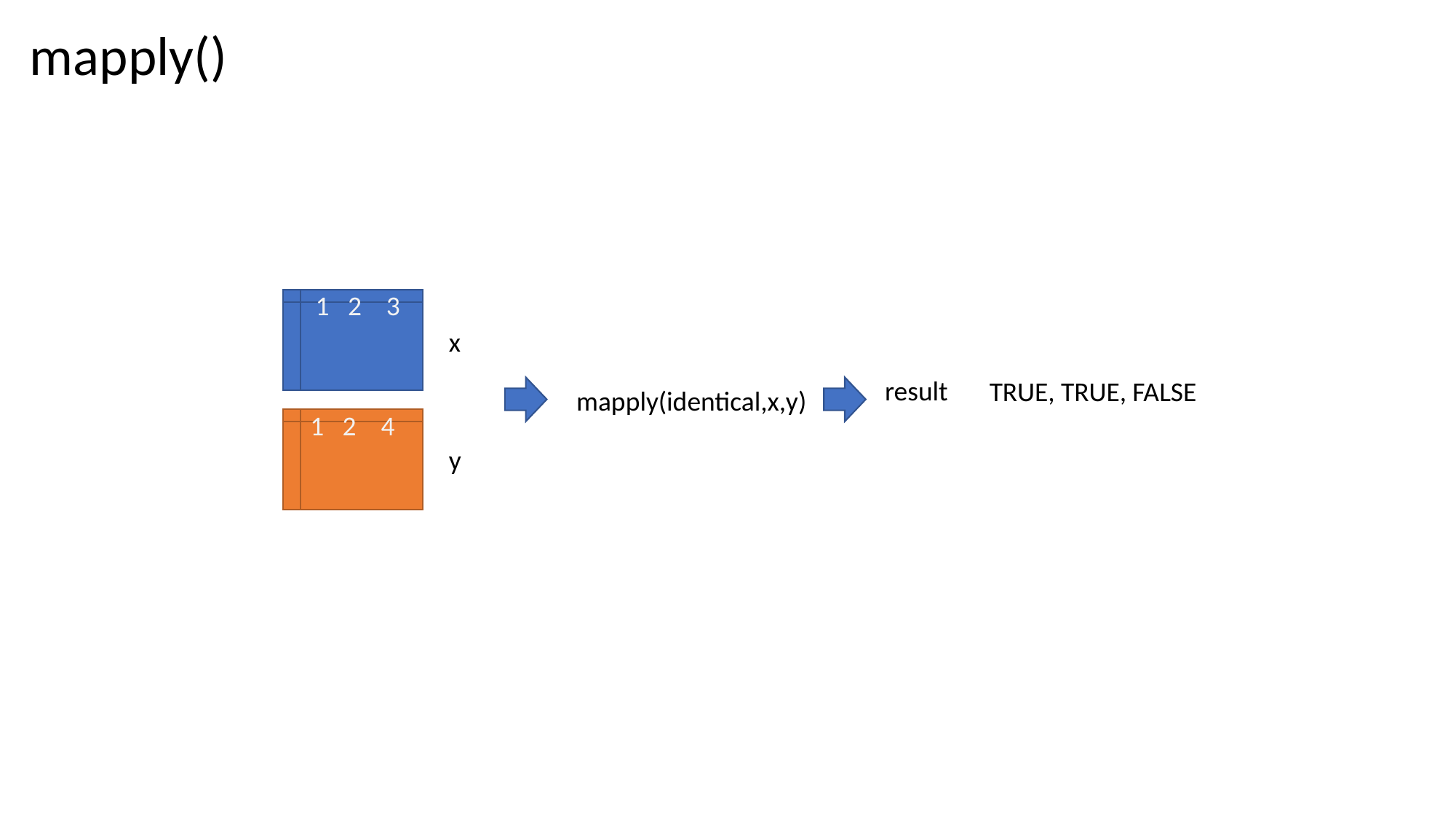

mapply()
1   2    3

x
result
TRUE, TRUE, FALSE

mapply(identical,x,y)
1   2    4

y